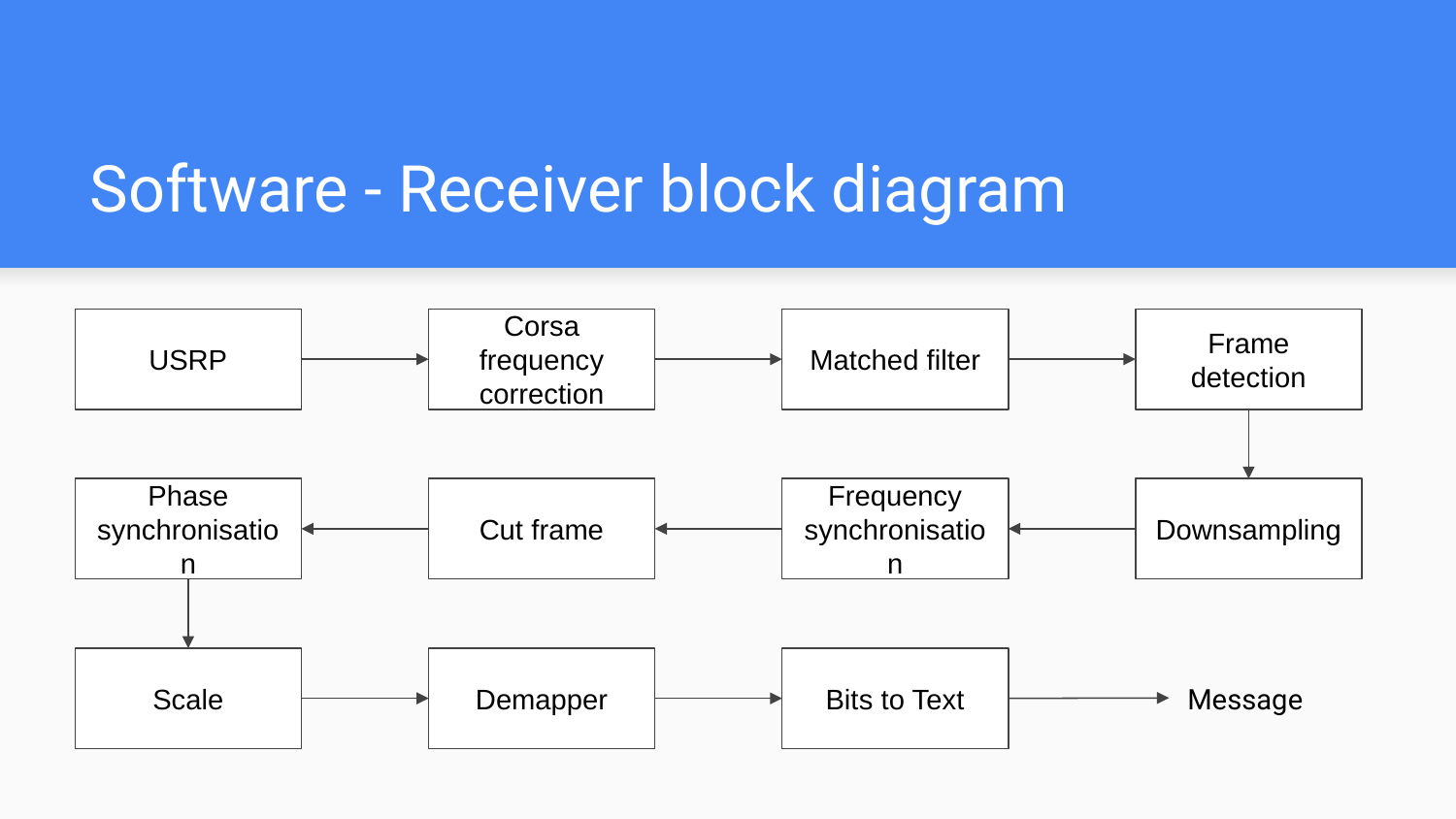

# Software - Receiver block diagram
USRP
Corsa frequency correction
Matched filter
Frame detection
Phase synchronisation
Cut frame
Frequency synchronisation
Downsampling
Scale
Demapper
Bits to Text
Message